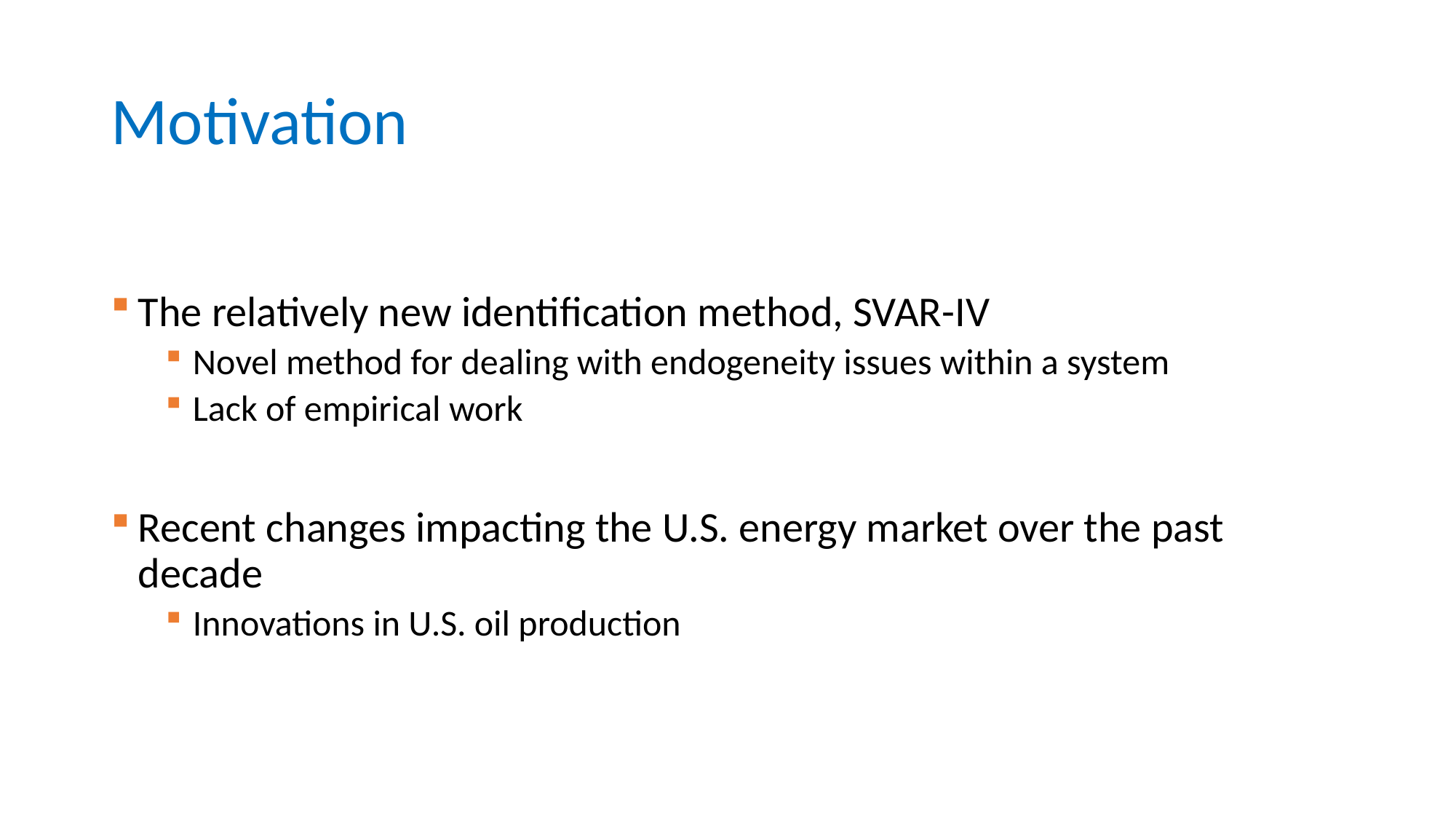

# Motivation

The relatively new identification method, SVAR-IV
Novel method for dealing with endogeneity issues within a system
Lack of empirical work

Recent changes impacting the U.S. energy market over the past decade
Innovations in U.S. oil production